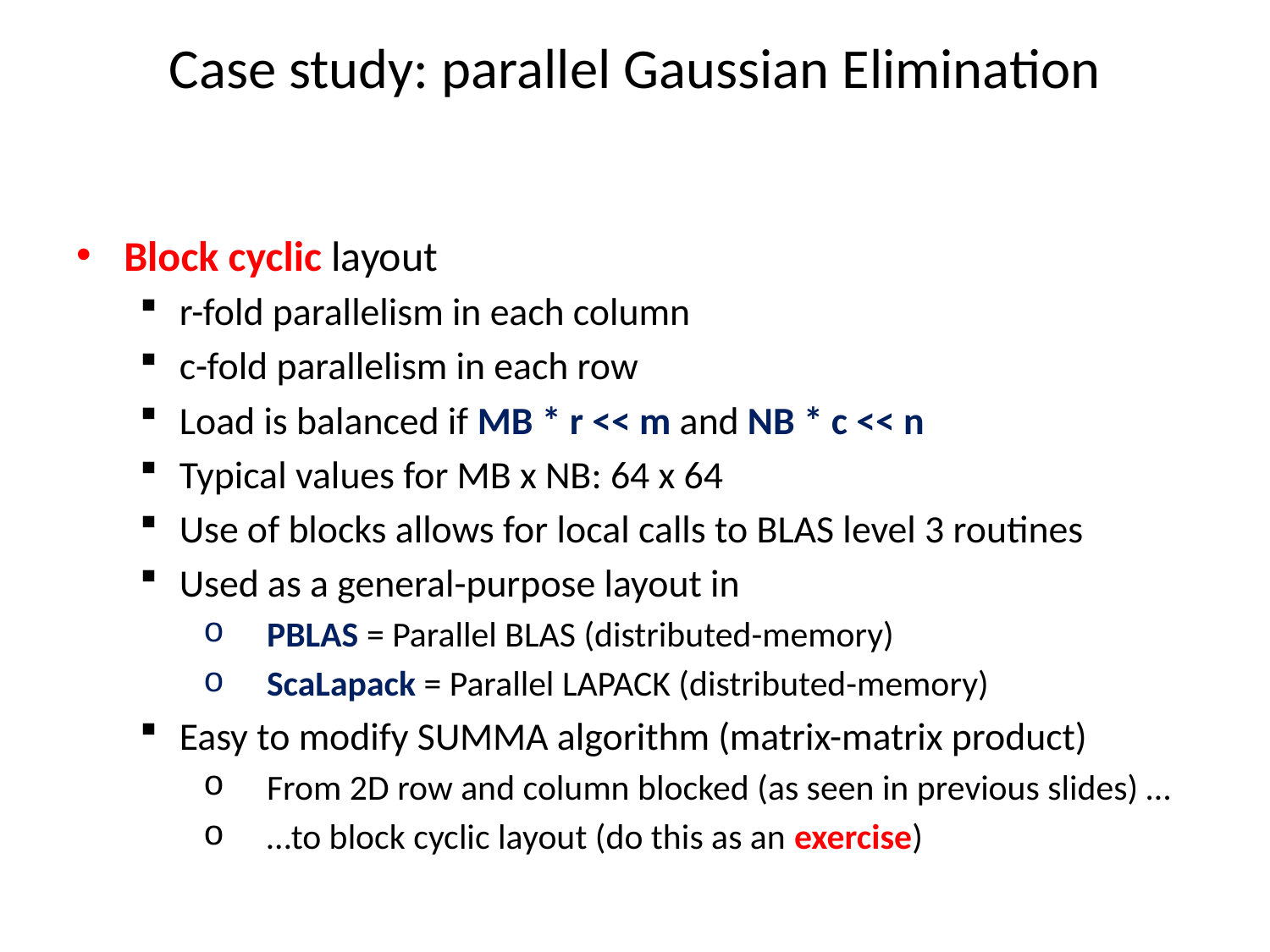

# Case study: parallel Gaussian Elimination
Block cyclic layout
r-fold parallelism in each column
c-fold parallelism in each row
Load is balanced if MB * r << m and NB * c << n
Typical values for MB x NB: 64 x 64
Use of blocks allows for local calls to BLAS level 3 routines
Used as a general-purpose layout in
PBLAS = Parallel BLAS (distributed-memory)
ScaLapack = Parallel LAPACK (distributed-memory)
Easy to modify SUMMA algorithm (matrix-matrix product)
From 2D row and column blocked (as seen in previous slides) …
…to block cyclic layout (do this as an exercise)